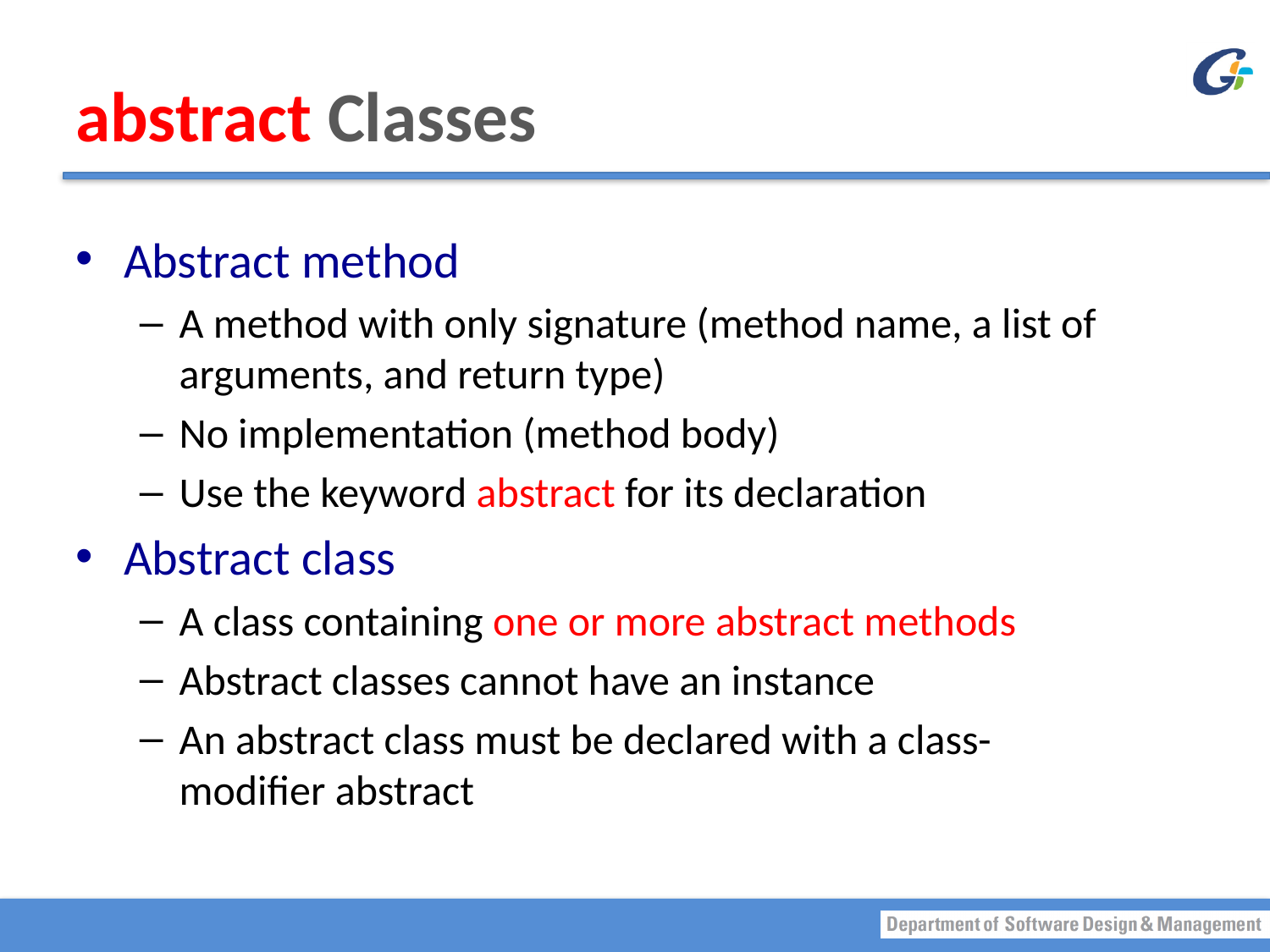

# abstract Classes
Abstract method
A method with only signature (method name, a list of arguments, and return type)
No implementation (method body)
Use the keyword abstract for its declaration
Abstract class
A class containing one or more abstract methods
Abstract classes cannot have an instance
An abstract class must be declared with a class-modifier abstract